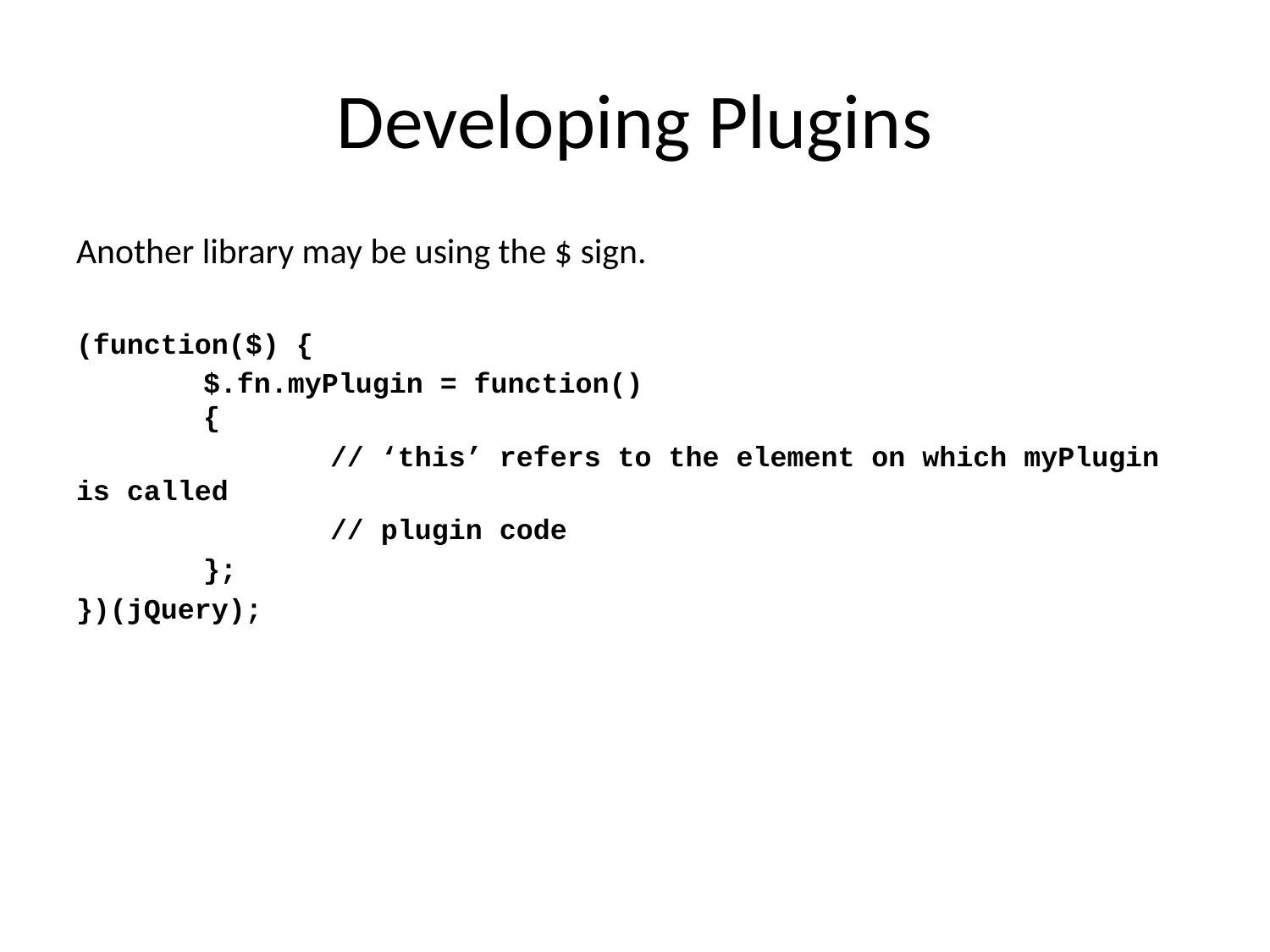

# Developing Plugins
Another library may be using the $ sign.

(function($) {
	$.fn.myPlugin = function()
	{
		// ‘this’ refers to the element on which myPlugin is called
		// plugin code
	};
})(jQuery);